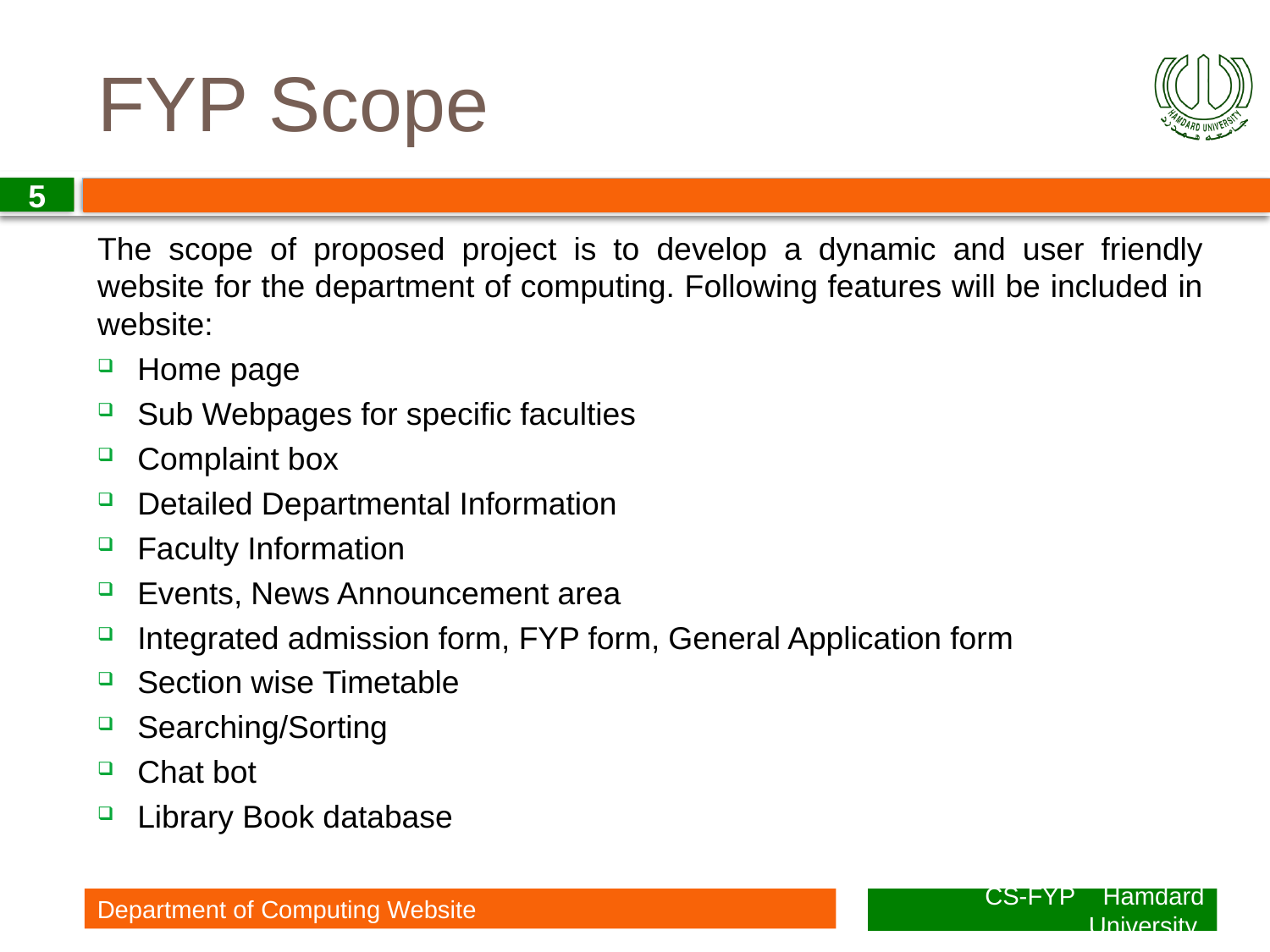

# FYP Scope
5
The scope of proposed project is to develop a dynamic and user friendly website for the department of computing. Following features will be included in website:
Home page
Sub Webpages for specific faculties
Complaint box
Detailed Departmental Information
Faculty Information
Events, News Announcement area
Integrated admission form, FYP form, General Application form
Section wise Timetable
Searching/Sorting
Chat bot
Library Book database
Department of Computing Website
CS-FYP    Hamdard University